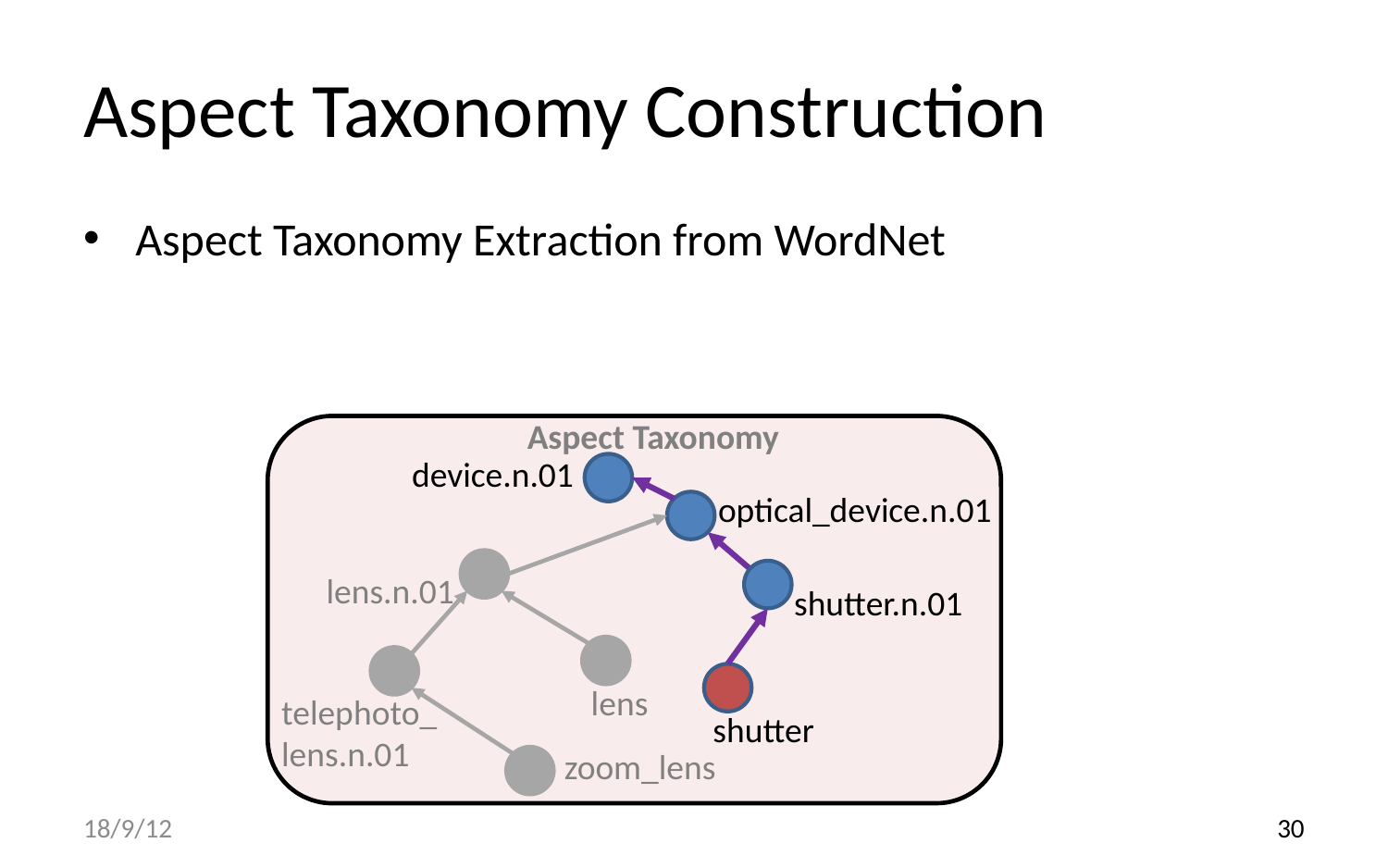

# Aspect Taxonomy Construction
Aspect Taxonomy Extraction from WordNet

Aspect Taxonomy

device.n.01

optical_device.n.01

lens.n.01
shutter.n.01

lens
telephoto_lens.n.01
shutter
zoom_lens

18/9/12
30